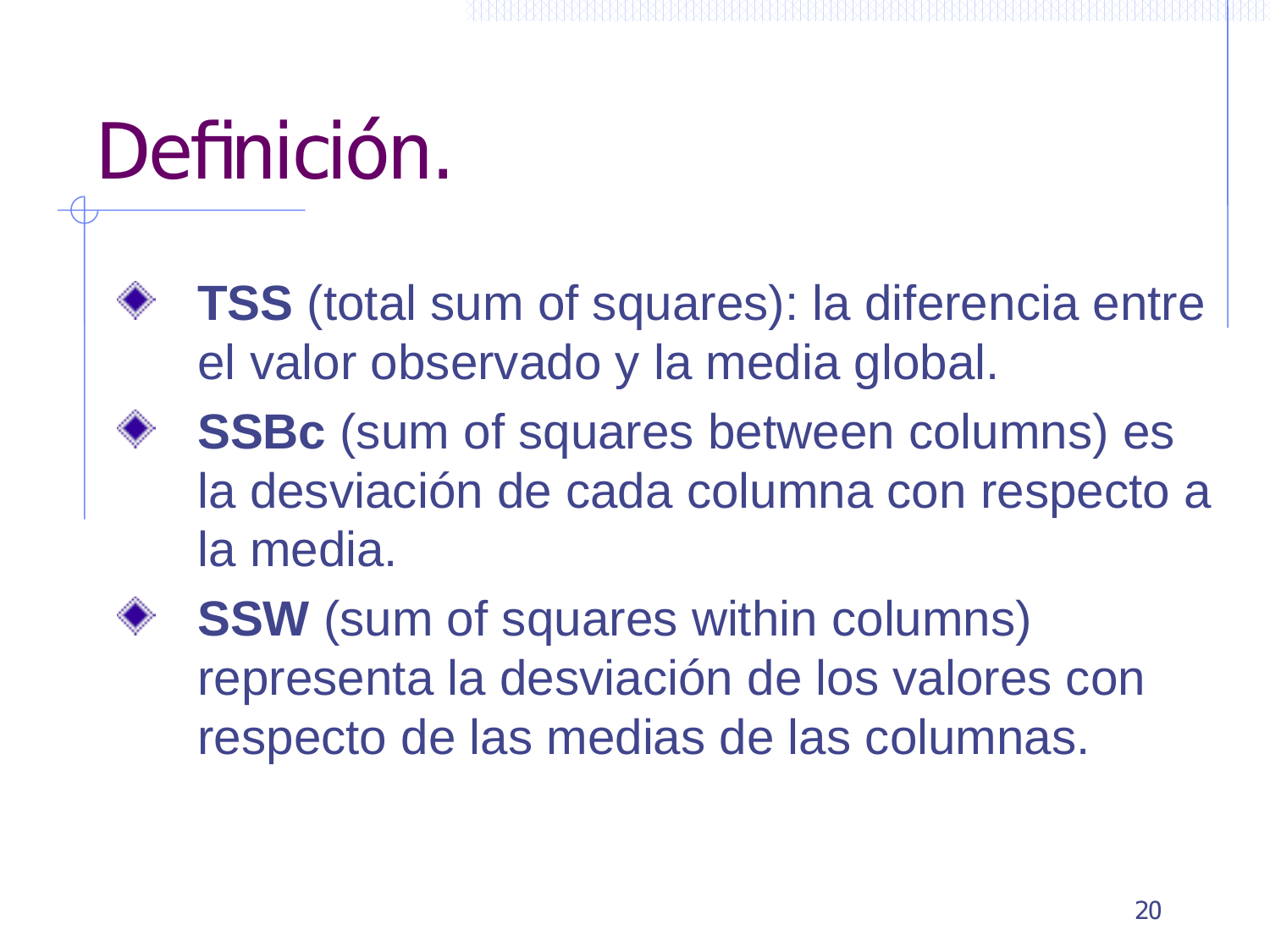

# Definición.
TSS (total sum of squares): la diferencia entre el valor observado y la media global.
SSBc (sum of squares between columns) es la desviación de cada columna con respecto a la media.
SSW (sum of squares within columns) representa la desviación de los valores con respecto de las medias de las columnas.
20